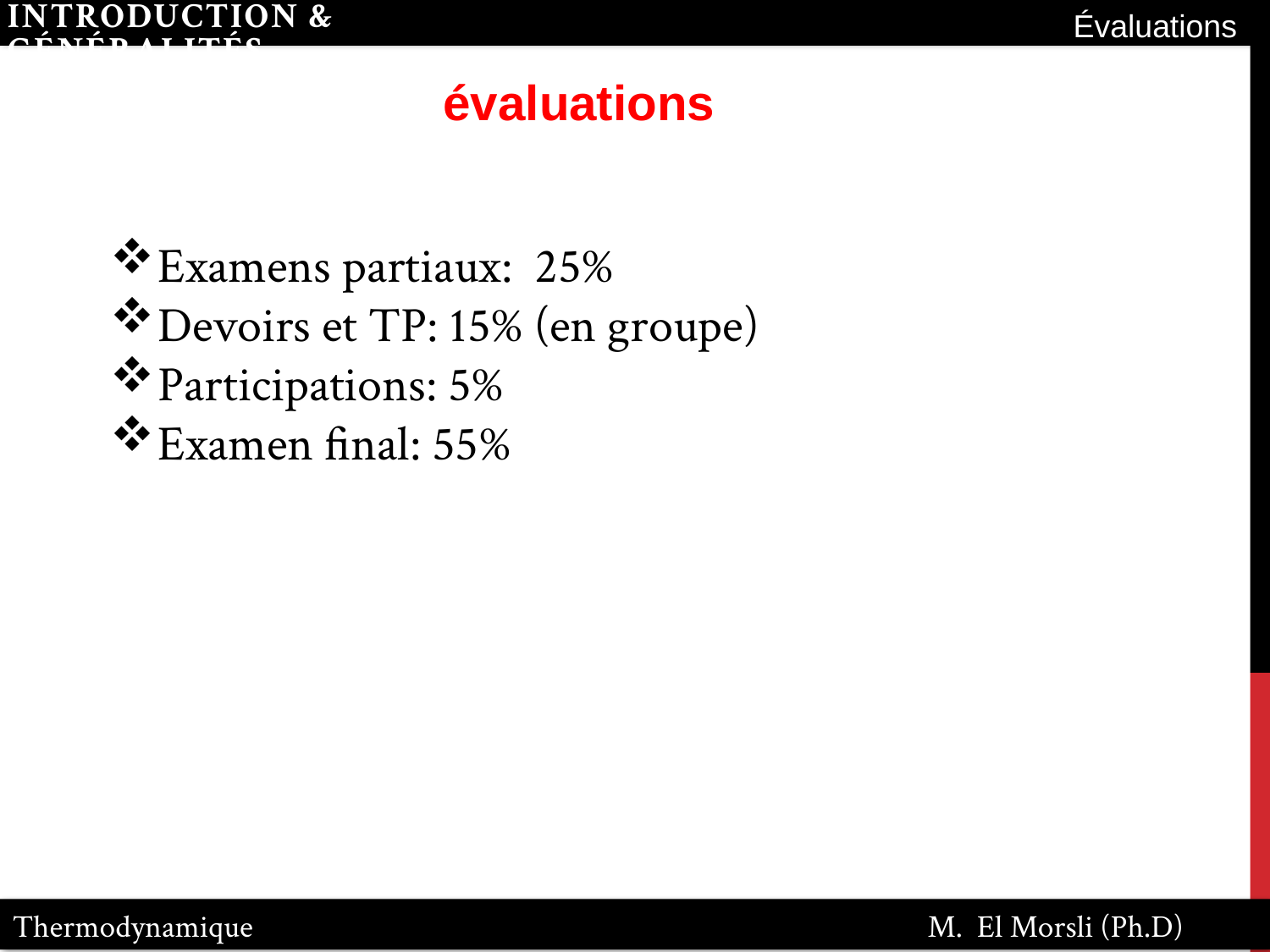

Évaluations
Introduction & généralités
évaluations

Examens partiaux:  25%
Devoirs et TP: 15% (en groupe)
Participations: 5%
Examen final: 55%
Thermodynamique                                                                                              M.  El Morsli (Ph.D)